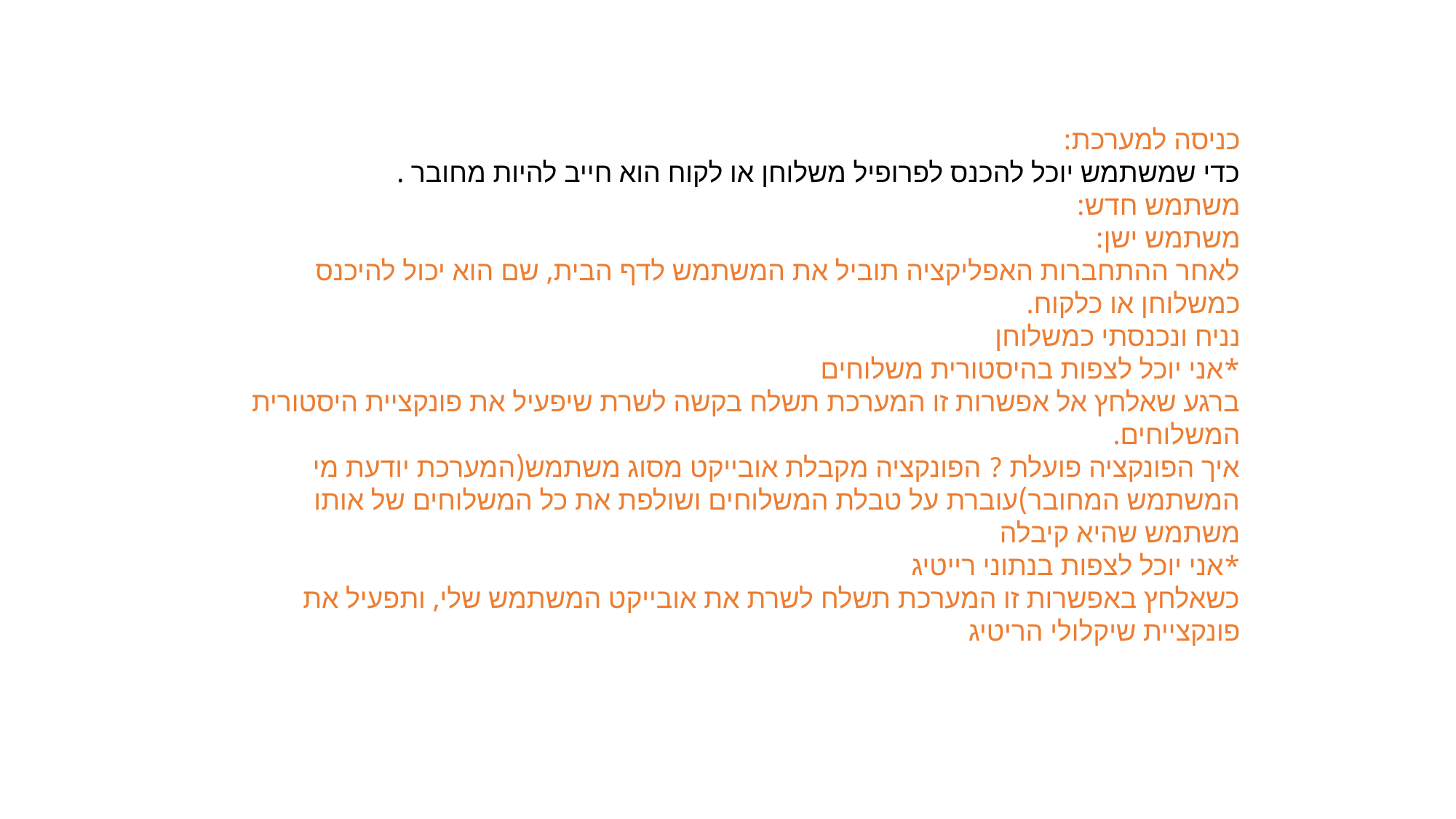

כניסה למערכת:
כדי שמשתמש יוכל להכנס לפרופיל משלוחן או לקוח הוא חייב להיות מחובר .
משתמש חדש:
משתמש ישן:
לאחר ההתחברות האפליקציה תוביל את המשתמש לדף הבית, שם הוא יכול להיכנס כמשלוחן או כלקוח.
נניח ונכנסתי כמשלוחן
*אני יוכל לצפות בהיסטורית משלוחים
ברגע שאלחץ אל אפשרות זו המערכת תשלח בקשה לשרת שיפעיל את פונקציית היסטורית המשלוחים.
איך הפונקציה פועלת ? הפונקציה מקבלת אובייקט מסוג משתמש(המערכת יודעת מי המשתמש המחובר)עוברת על טבלת המשלוחים ושולפת את כל המשלוחים של אותו משתמש שהיא קיבלה
*אני יוכל לצפות בנתוני רייטיג
כשאלחץ באפשרות זו המערכת תשלח לשרת את אובייקט המשתמש שלי, ותפעיל את פונקציית שיקלולי הריטיג